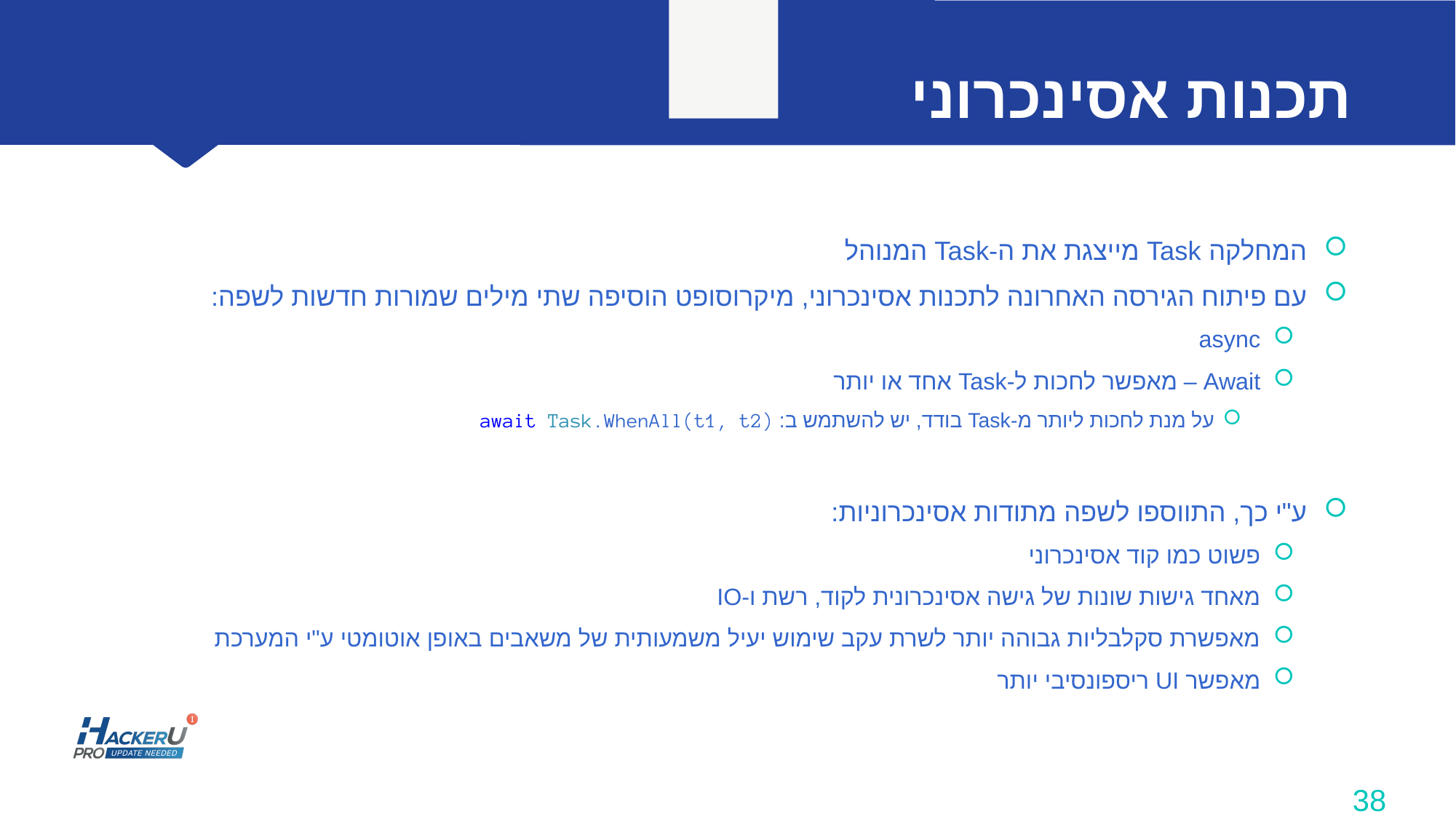

# תכנות אסינכרוני

המחלקה Task מייצגת את ה-Task המנוהל
עם פיתוח הגירסה האחרונה לתכנות אסינכרוני, מיקרוסופט הוסיפה שתי מילים שמורות חדשות לשפה:
async
Await – מאפשר לחכות ל-Task אחד או יותר
על מנת לחכות ליותר מ-Task בודד, יש להשתמש ב: await Task.WhenAll(t1, t2)

ע"י כך, התווספו לשפה מתודות אסינכרוניות:
פשוט כמו קוד אסינכרוני
מאחד גישות שונות של גישה אסינכרונית לקוד, רשת ו-IO
מאפשרת סקלבליות גבוהה יותר לשרת עקב שימוש יעיל משמעותית של משאבים באופן אוטומטי ע"י המערכת
מאפשר UI ריספונסיבי יותר

38